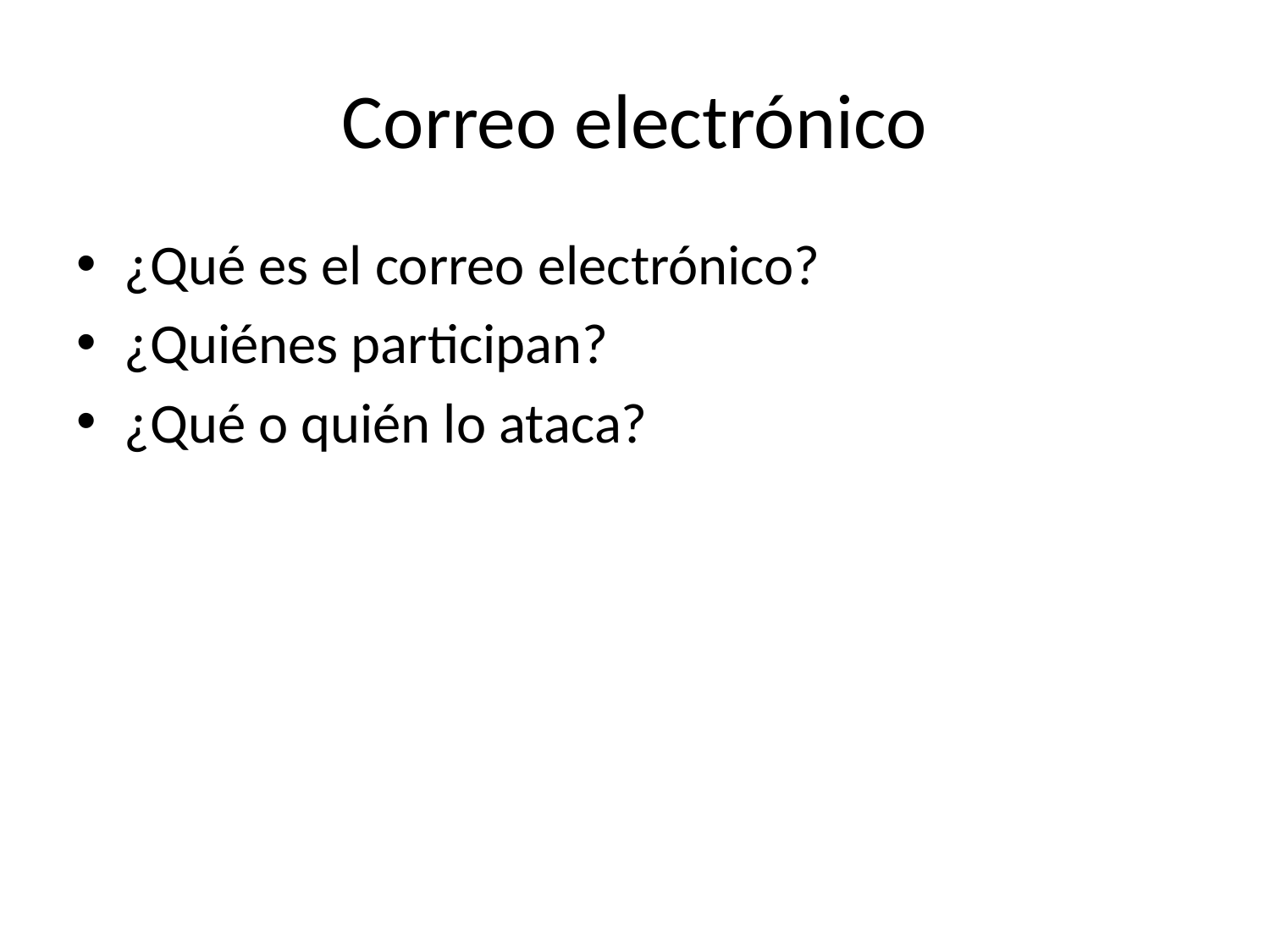

# Correo electrónico
¿Qué es el correo electrónico?
¿Quiénes participan?
¿Qué o quién lo ataca?